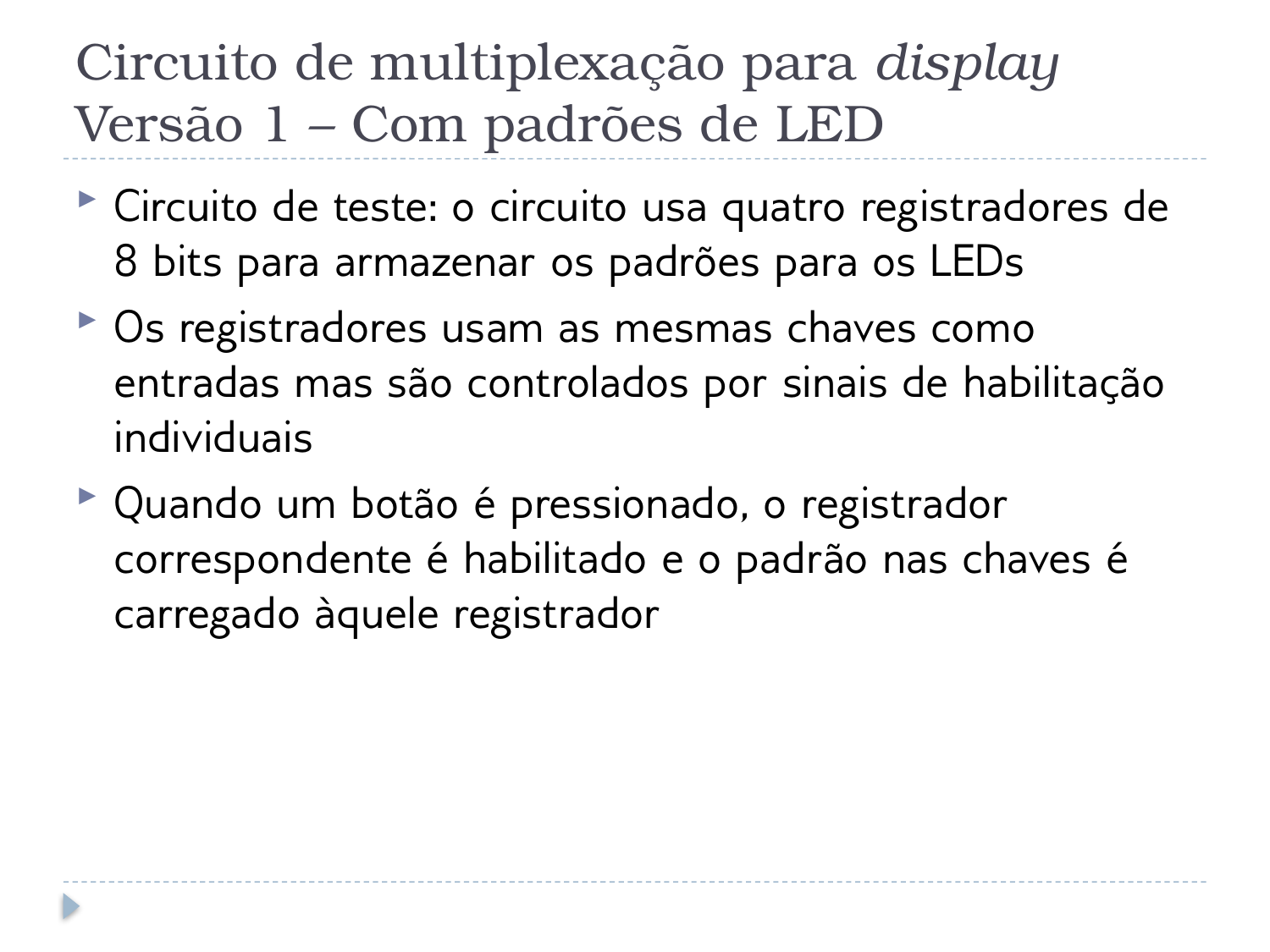

# Circuito de multiplexação para display Versão 1 – Com padrões de LED
Circuito de teste: o circuito usa quatro registradores de 8 bits para armazenar os padrões para os LEDs
Os registradores usam as mesmas chaves como entradas mas são controlados por sinais de habilitação individuais
Quando um botão é pressionado, o registrador correspondente é habilitado e o padrão nas chaves é carregado àquele registrador